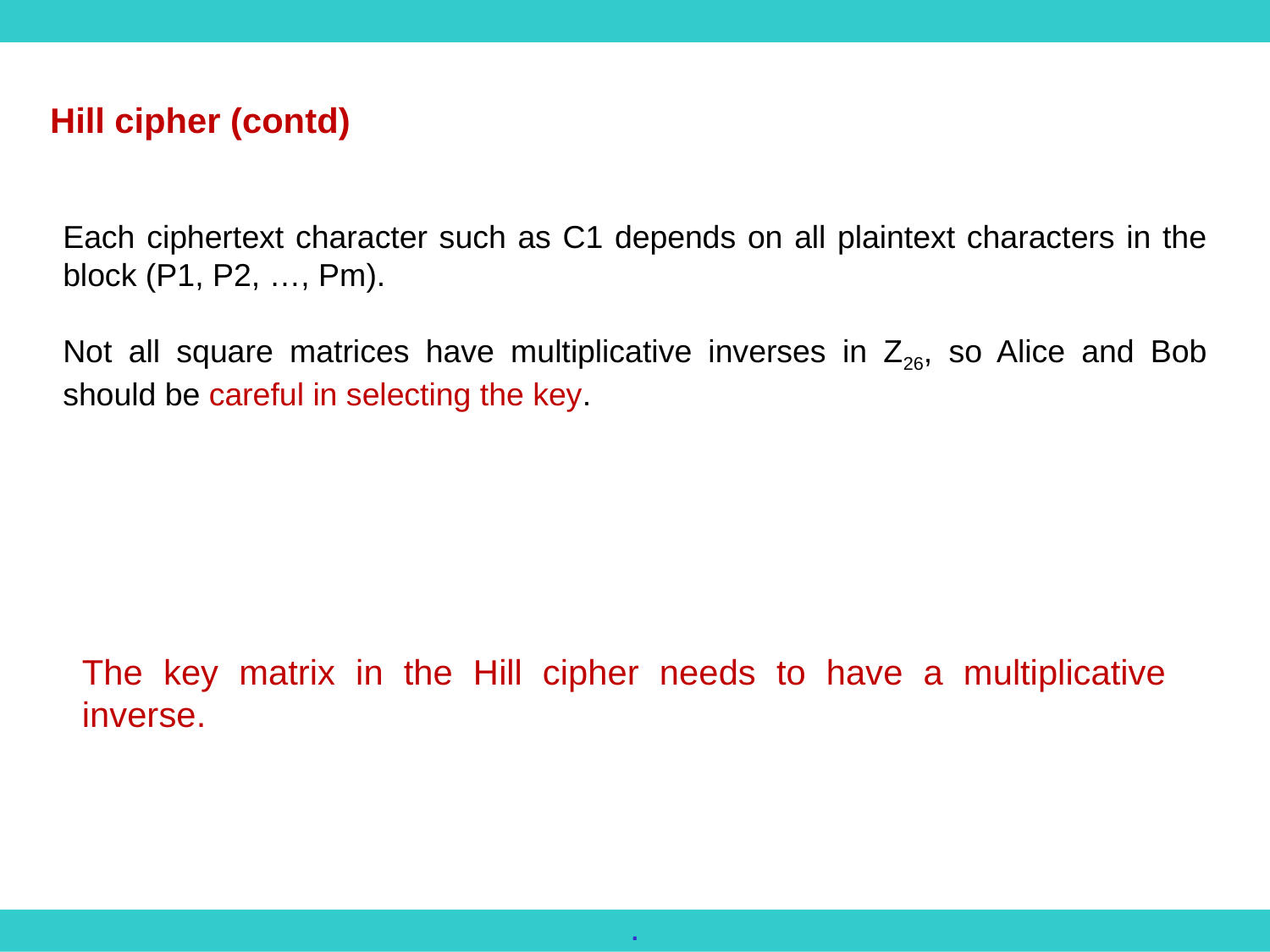

Hill cipher (contd)

Each ciphertext character such as C1 depends on all plaintext characters in the block (P1, P2, …, Pm).

Not all square matrices have multiplicative inverses in Z26, so Alice and Bob should be careful in selecting the key.
The key matrix in the Hill cipher needs to have a multiplicative inverse.
.